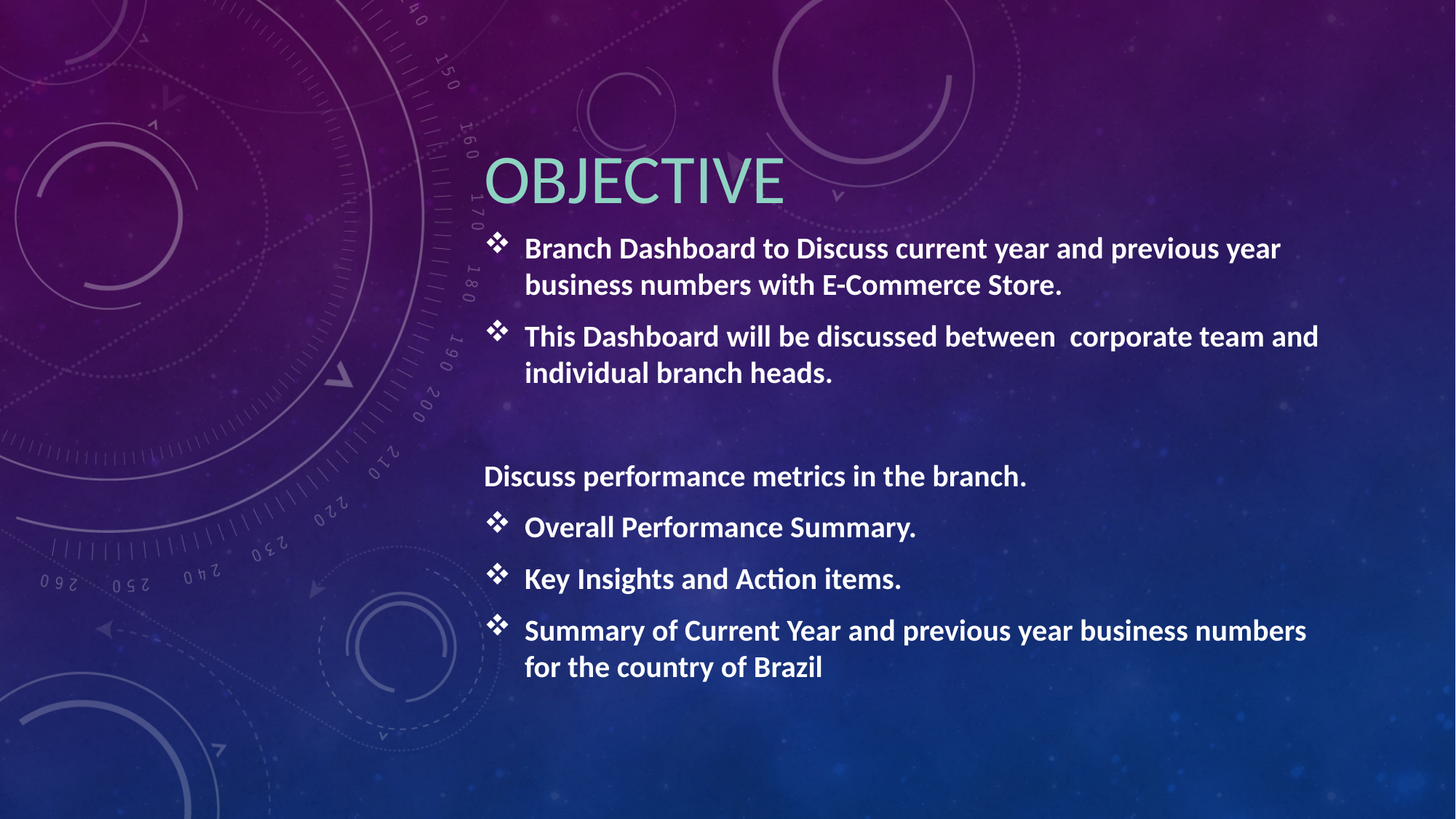

# Objective
Branch Dashboard to Discuss current year and previous year business numbers with E-Commerce Store.
This Dashboard will be discussed between  corporate team and individual branch heads.

Discuss performance metrics in the branch.
Overall Performance Summary.
Key Insights and Action items.
Summary of Current Year and previous year business numbers for the country of Brazil